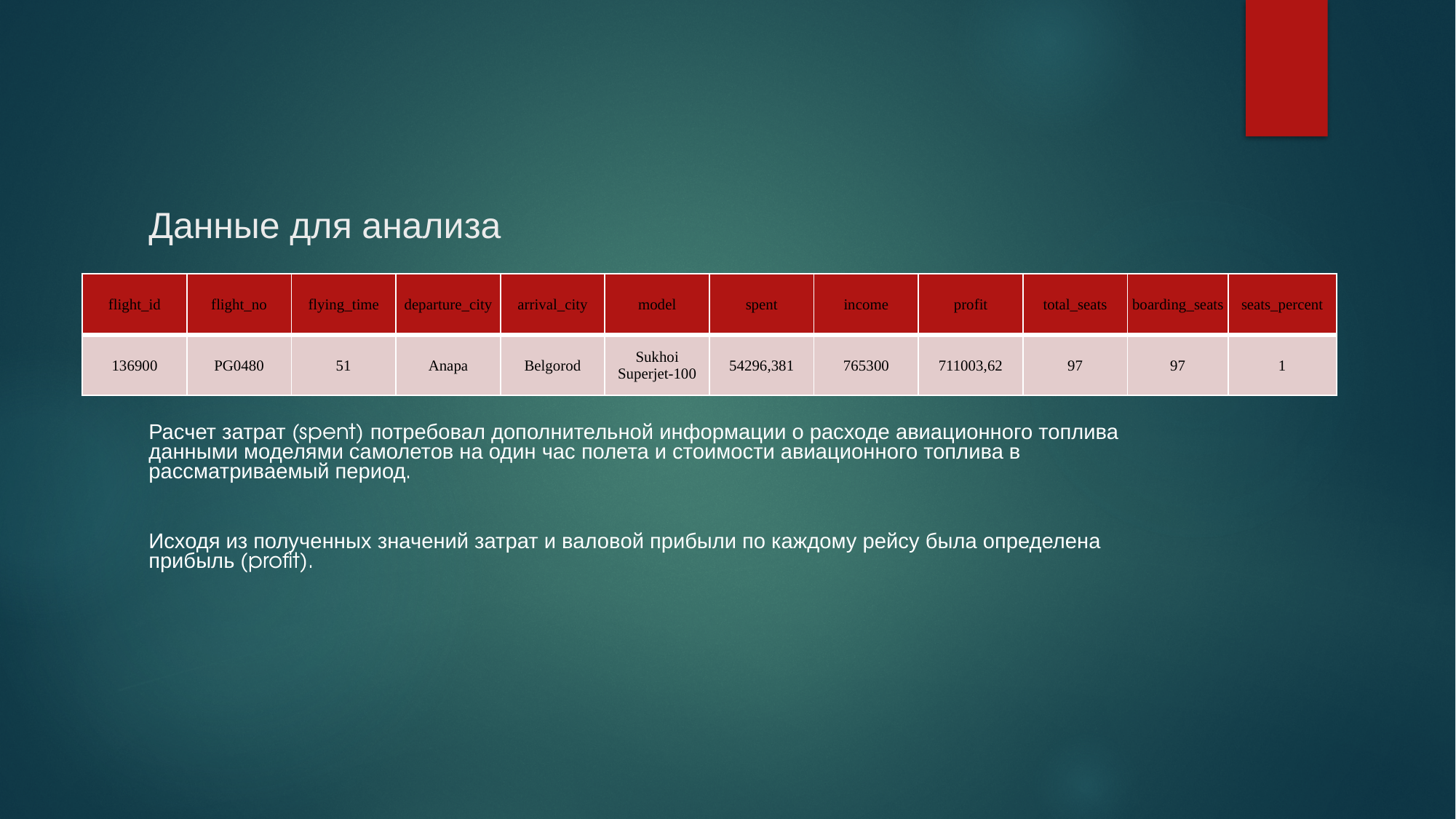

# Данные для анализа
| flight\_id | flight\_no | flying\_time | departure\_city | arrival\_city | model | spent | income | profit | total\_seats | boarding\_seats | seats\_percent |
| --- | --- | --- | --- | --- | --- | --- | --- | --- | --- | --- | --- |
| 136900 | PG0480 | 51 | Anapa | Belgorod | Sukhoi Superjet-100 | 54296,381 | 765300 | 711003,62 | 97 | 97 | 1 |
Расчет затрат (spent) потребовал дополнительной информации о расходе авиационного топлива данными моделями самолетов на один час полета и стоимости авиационного топлива в рассматриваемый период.

Исходя из полученных значений затрат и валовой прибыли по каждому рейсу была определена прибыль (profit).